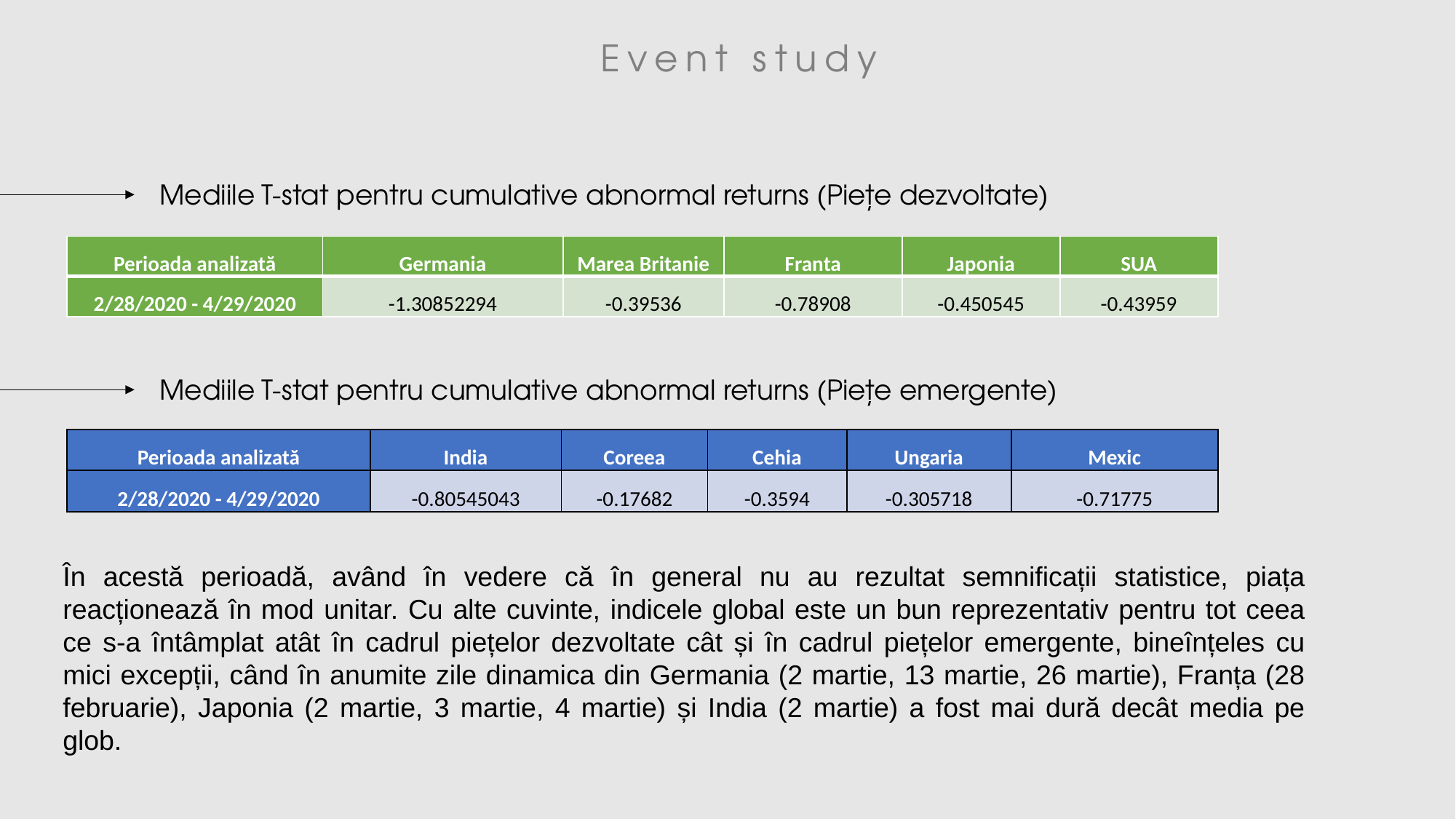

Event study
Mediile T-stat pentru cumulative abnormal returns (Piețe dezvoltate)
| Perioada analizată | Germania | Marea Britanie | Franta | Japonia | SUA |
| --- | --- | --- | --- | --- | --- |
| 2/28/2020 - 4/29/2020 | -1.30852294 | -0.39536 | -0.78908 | -0.450545 | -0.43959 |
Mediile T-stat pentru cumulative abnormal returns (Piețe emergente)
| Perioada analizată | India | Coreea | Cehia | Ungaria | Mexic |
| --- | --- | --- | --- | --- | --- |
| 2/28/2020 - 4/29/2020 | -0.80545043 | -0.17682 | -0.3594 | -0.305718 | -0.71775 |
În acestă perioadă, având în vedere că în general nu au rezultat semnificații statistice, piața reacționează în mod unitar. Cu alte cuvinte, indicele global este un bun reprezentativ pentru tot ceea ce s-a întâmplat atât în cadrul piețelor dezvoltate cât și în cadrul piețelor emergente, bineînțeles cu mici excepții, când în anumite zile dinamica din Germania (2 martie, 13 martie, 26 martie), Franța (28 februarie), Japonia (2 martie, 3 martie, 4 martie) și India (2 martie) a fost mai dură decât media pe glob.